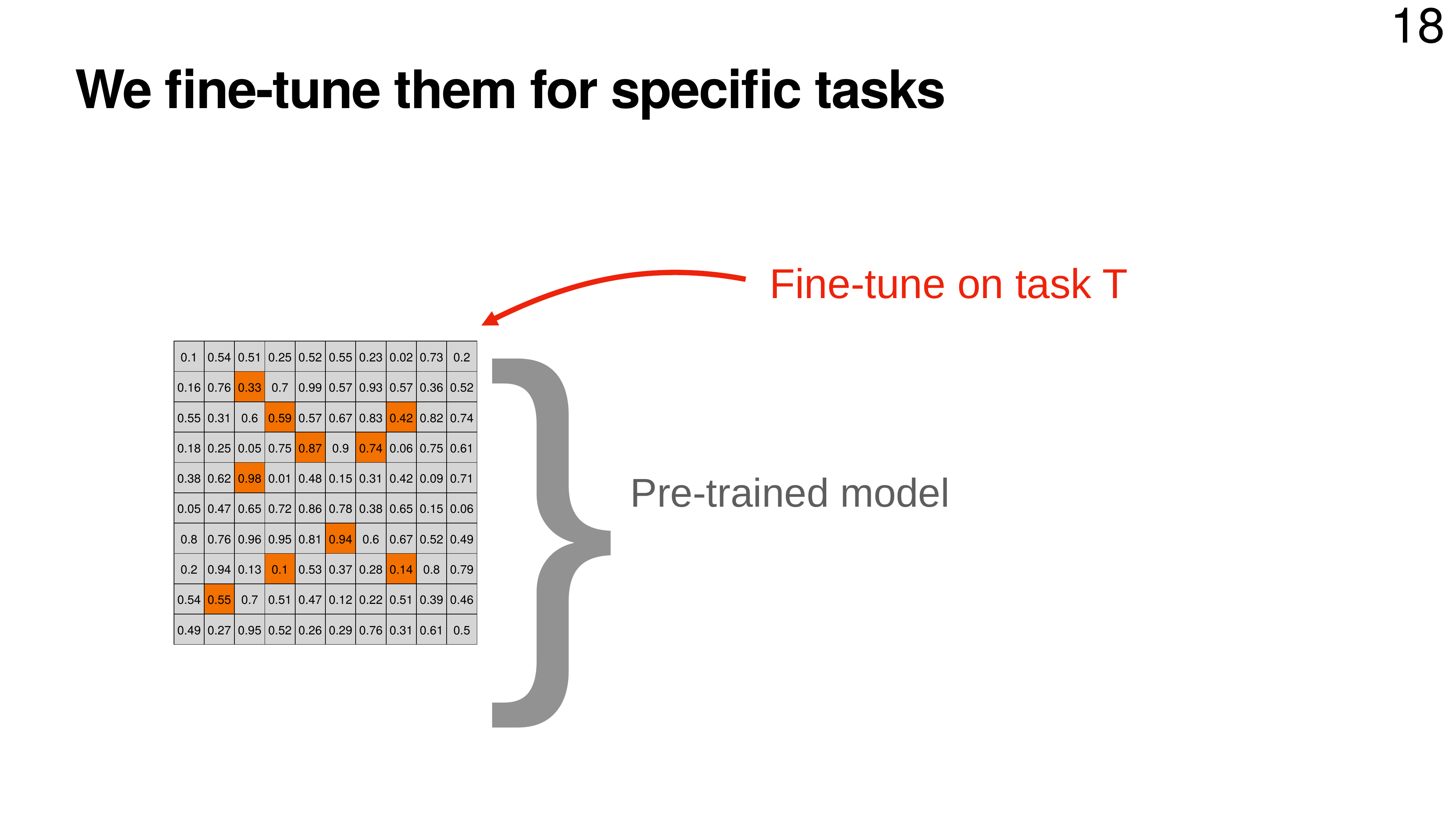

18
# We fine-tune them for specific tasks
Fine-tune on task T

}
| 0.1 | 0.54 | 0.51 | 0.25 | 0.52 | 0.55 | 0.23 | 0.02 | 0.73 | 0.2 |
| --- | --- | --- | --- | --- | --- | --- | --- | --- | --- |
| 0.16 | 0.76 | 0.33 | 0.7 | 0.99 | 0.57 | 0.93 | 0.57 | 0.36 | 0.52 |
| 0.55 | 0.31 | 0.6 | 0.59 | 0.57 | 0.67 | 0.83 | 0.42 | 0.82 | 0.74 |
| 0.18 | 0.25 | 0.05 | 0.75 | 0.87 | 0.9 | 0.74 | 0.06 | 0.75 | 0.61 |
| 0.38 | 0.62 | 0.98 | 0.01 | 0.48 | 0.15 | 0.31 | 0.42 | 0.09 | 0.71 |
| 0.05 | 0.47 | 0.65 | 0.72 | 0.86 | 0.78 | 0.38 | 0.65 | 0.15 | 0.06 |
| 0.8 | 0.76 | 0.96 | 0.95 | 0.81 | 0.94 | 0.6 | 0.67 | 0.52 | 0.49 |
| 0.2 | 0.94 | 0.13 | 0.1 | 0.53 | 0.37 | 0.28 | 0.14 | 0.8 | 0.79 |
| 0.54 | 0.55 | 0.7 | 0.51 | 0.47 | 0.12 | 0.22 | 0.51 | 0.39 | 0.46 |
| 0.49 | 0.27 | 0.95 | 0.52 | 0.26 | 0.29 | 0.76 | 0.31 | 0.61 | 0.5 |
Pre-trained model